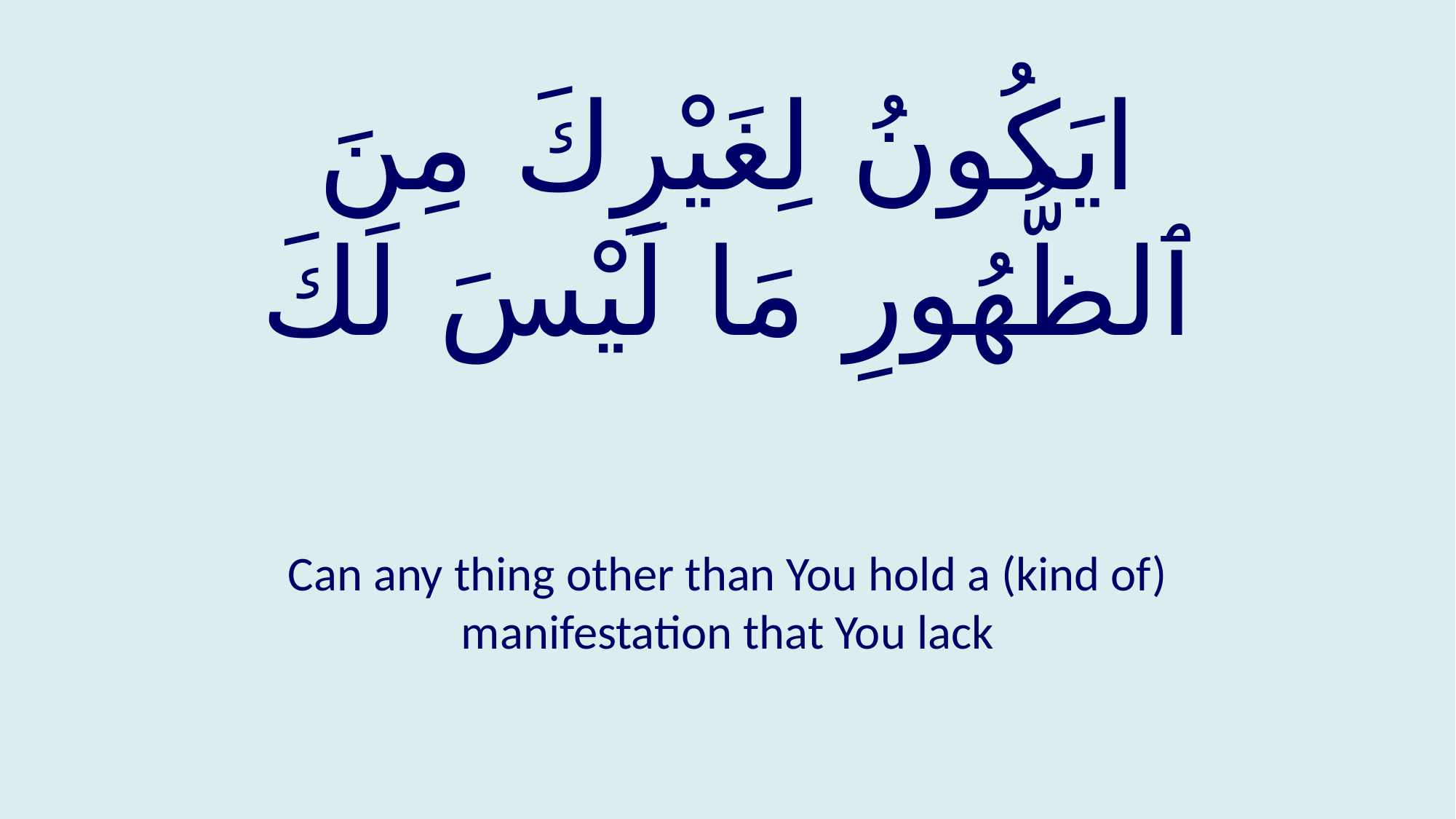

# ايَكُونُ لِغَيْرِكَ مِنَ ٱلظُّهُورِ مَا لَيْسَ لَكَ
Can any thing other than You hold a (kind of) manifestation that You lack